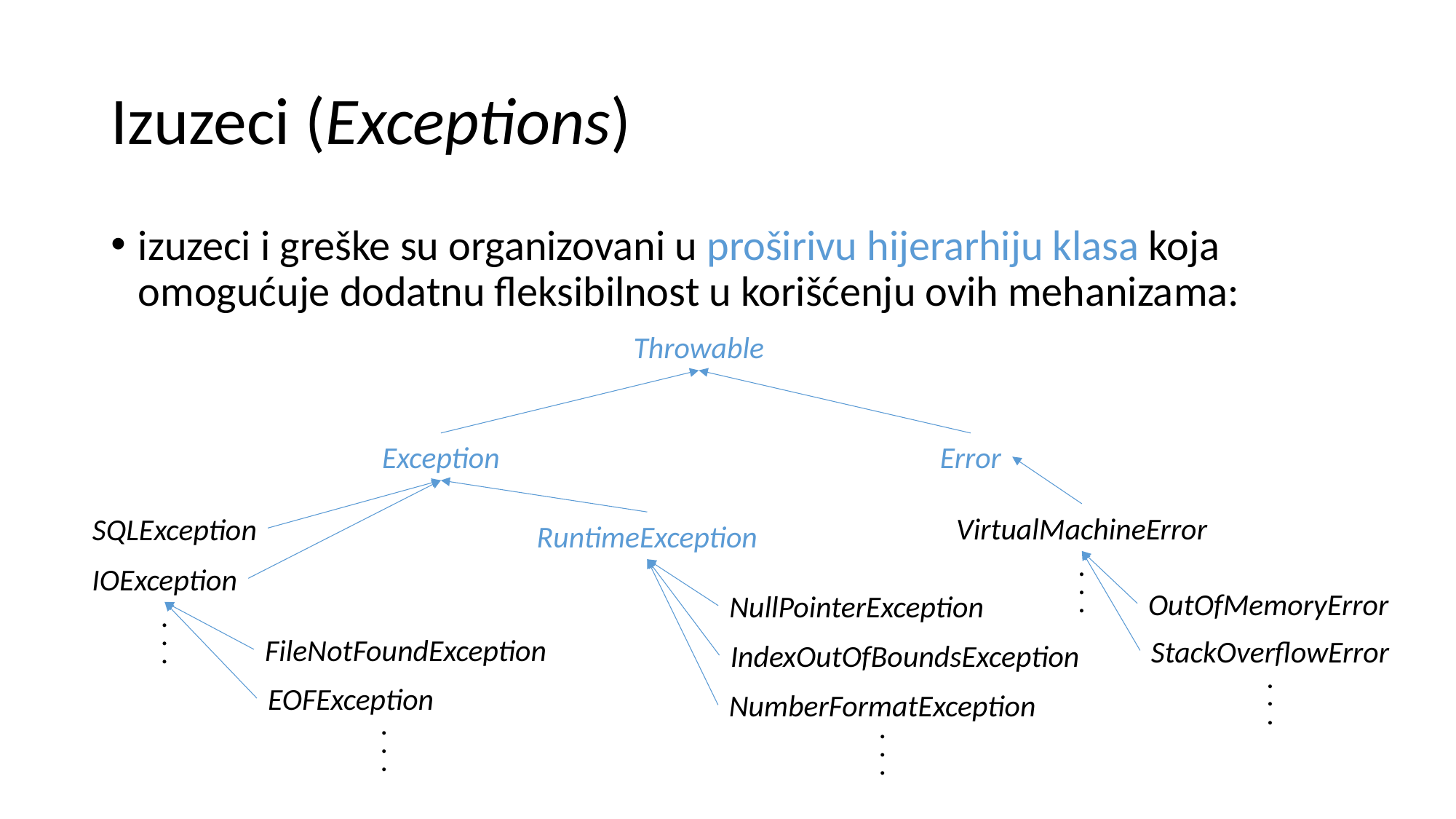

# Izuzeci (Exceptions)
izuzeci i greške su organizovani u proširivu hijerarhiju klasa koja omogućuje dodatnu fleksibilnost u korišćenju ovih mehanizama:
Throwable
Exception
Error
VirtualMachineError
SQLException
RuntimeException
IOException
.
.
.
OutOfMemoryError
NullPointerException
.
.
.
FileNotFoundException
StackOverflowError
IndexOutOfBoundsException
.
.
.
EOFException
NumberFormatException
.
.
.
.
.
.